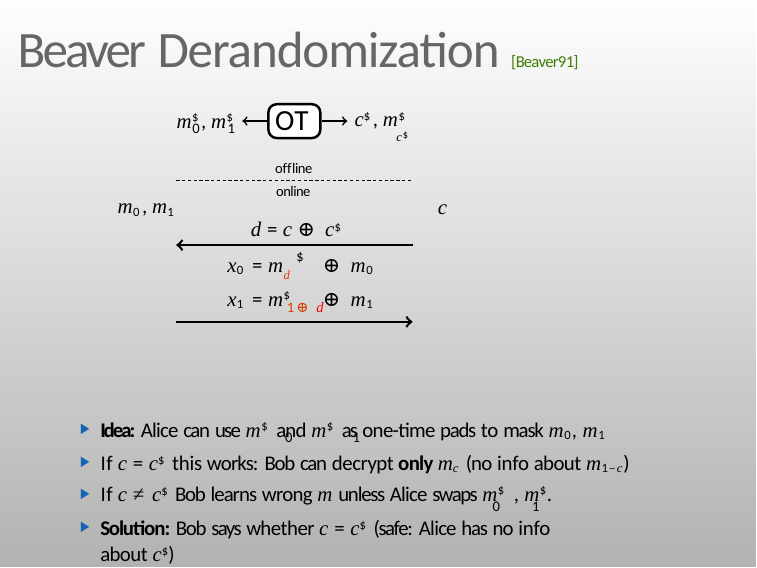

# Beaver Derandomization [Beaver91]
OT
offline

c$, m$
m$, m$
c$

0	1

online
m0, m1
c
d = c ⊕  c$

$
x0  = md	⊕  m0
x1  = m$	⊕  m1
1⊕  d

Idea: Alice can use m$ and m$ as one-time pads to mask m0, m1
▶
0
1
If c = c$ this works: Bob can decrypt only mc (no info about m1−c)
▶
▶
If c ≠ c$ Bob learns wrong m unless Alice swaps m$  , m$.

Solution: Bob says whether c = c$ (safe: Alice has no info about c$)
0	 1
▶